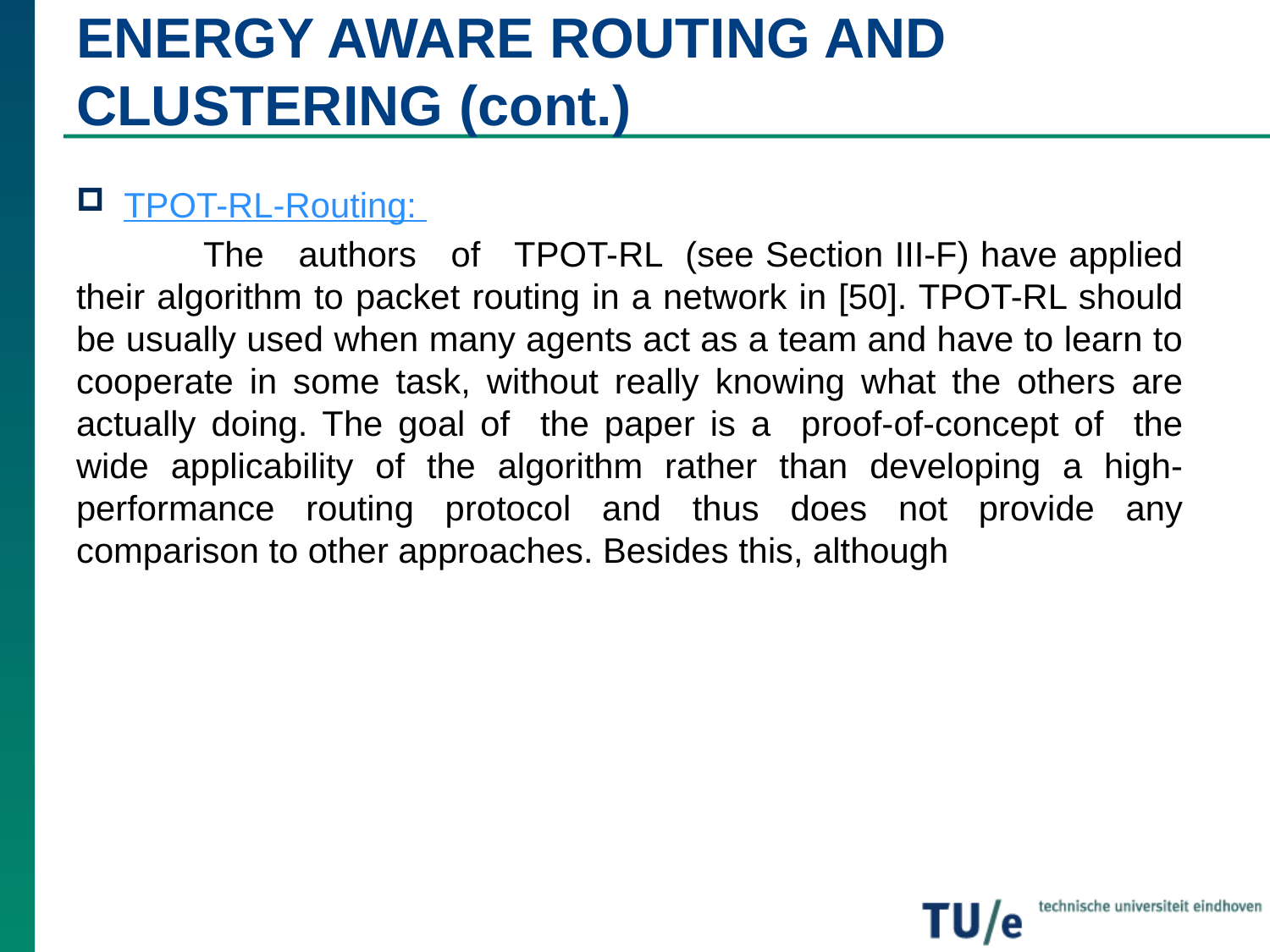

# ENERGY AWARE ROUTING AND CLUSTERING (cont.)
TPOT-RL-Routing:
	The   authors   of   TPOT-RL  (see Section III-F) have applied their algorithm to packet routing in a network in [50]. TPOT-RL should be usually used when many agents act as a team and have to learn to cooperate in some task, without really knowing what the others are actually doing. The goal of  the paper is a  proof-of-concept of  the wide applicability of the algorithm rather than developing a high-performance routing protocol and thus does not provide any comparison to other approaches. Besides this, although